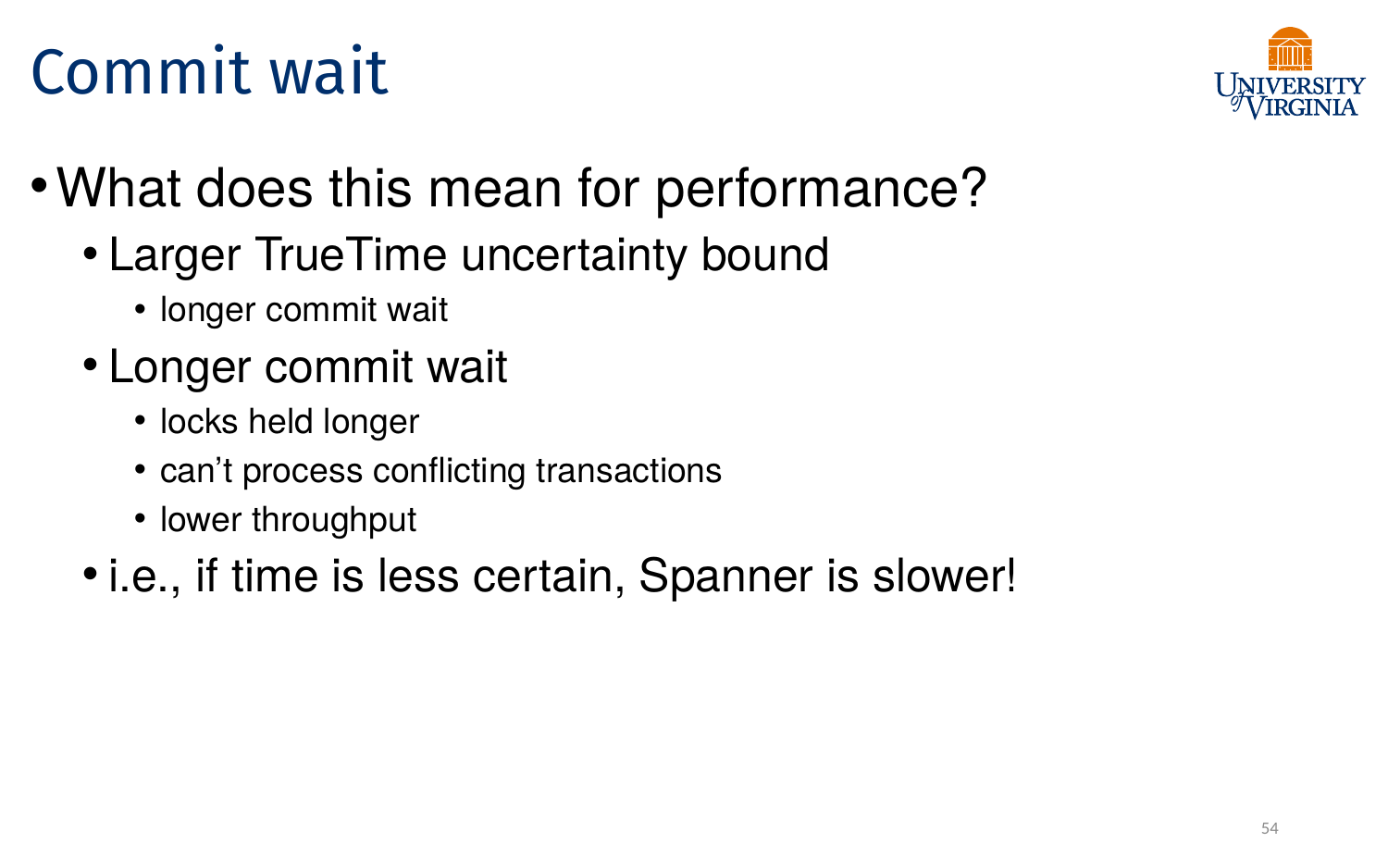

# Commit wait
What does this mean for performance?
Larger TrueTime uncertainty bound
longer commit wait
Longer commit wait
locks held longer
can’t process conflicting transactions
lower throughput
i.e., if time is less certain, Spanner is slower!
54